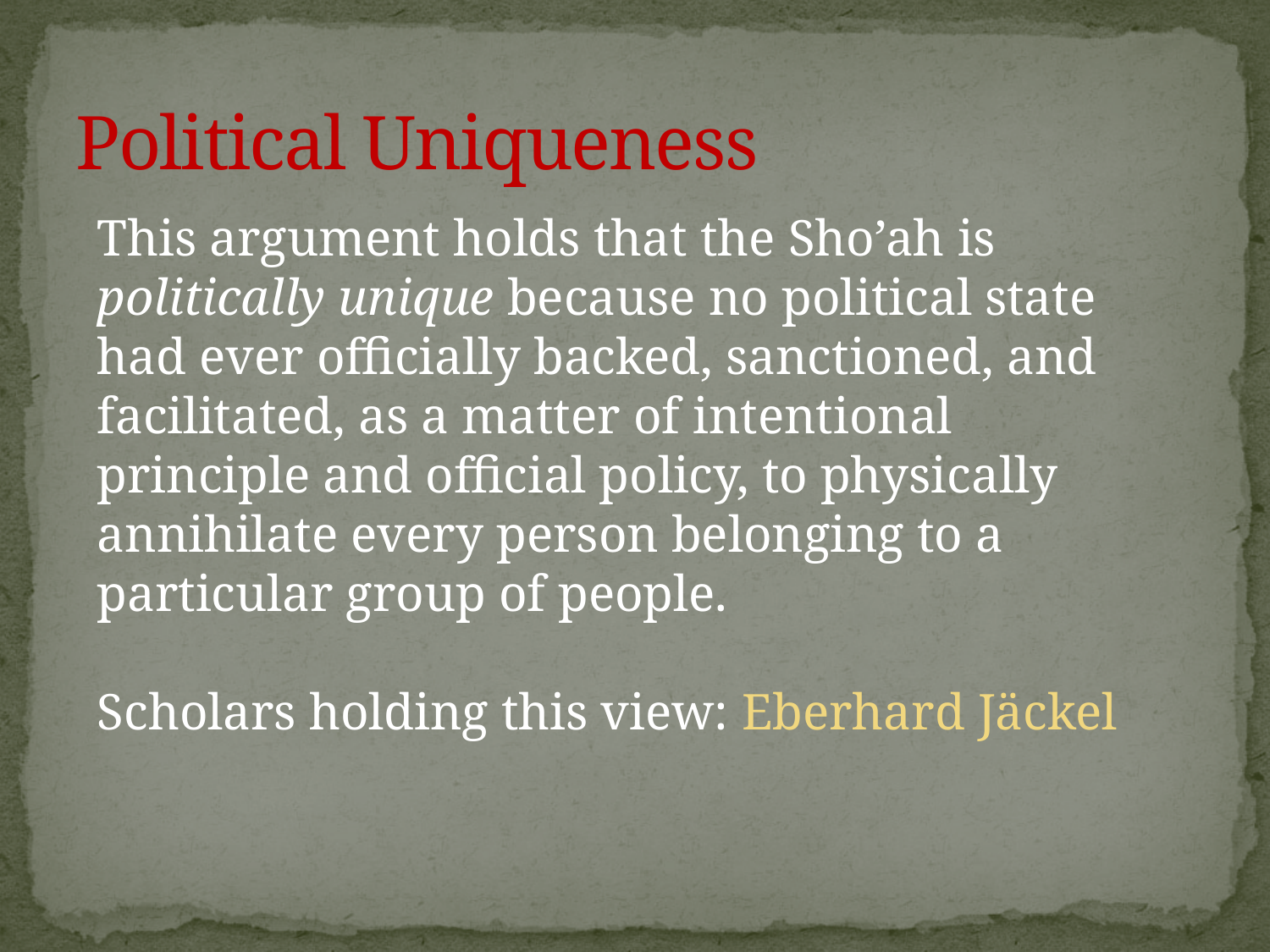

# Political Uniqueness
This argument holds that the Sho’ah is politically unique because no political state had ever officially backed, sanctioned, and facilitated, as a matter of intentional principle and official policy, to physically annihilate every person belonging to a particular group of people.

Scholars holding this view: Eberhard Jäckel